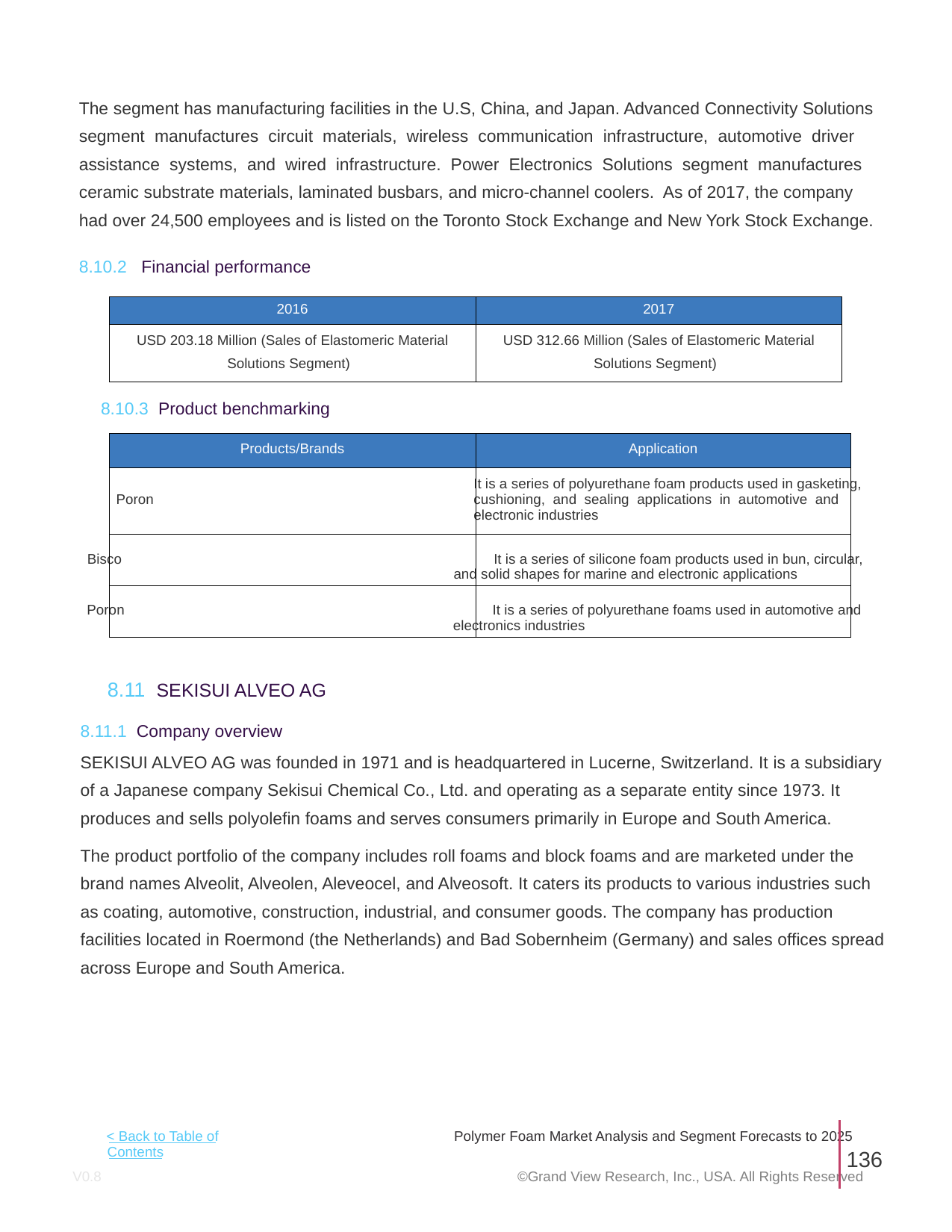

The segment has manufacturing facilities in the U.S, China, and Japan. Advanced Connectivity Solutions
segment  manufactures  circuit  materials,  wireless  communication  infrastructure,  automotive  driver
assistance  systems,  and  wired  infrastructure.  Power  Electronics  Solutions  segment  manufactures
ceramic substrate materials, laminated busbars, and micro-channel coolers.  As of 2017, the company
had over 24,500 employees and is listed on the Toronto Stock Exchange and New York Stock Exchange.
8.10.2   Financial performance

2016
2017

USD 203.18 Million (Sales of Elastomeric Material
Solutions Segment)
USD 312.66 Million (Sales of Elastomeric Material
Solutions Segment)

8.10.3  Product benchmarking

Products/Brands
Application

It is a series of polyurethane foam products used in gasketing,
cushioning,  and  sealing  applications  in  automotive  and
electronic industries
Poron

Bisco                                                                                               It is a series of silicone foam products used in bun, circular,
and solid shapes for marine and electronic applications

Poron                                                                                              It is a series of polyurethane foams used in automotive and
electronics industries

8.11  SEKISUI ALVEO AG
8.11.1  Company overview
SEKISUI ALVEO AG was founded in 1971 and is headquartered in Lucerne, Switzerland. It is a subsidiary
of a Japanese company Sekisui Chemical Co., Ltd. and operating as a separate entity since 1973. It
produces and sells polyolefin foams and serves consumers primarily in Europe and South America.
The product portfolio of the company includes roll foams and block foams and are marketed under the
brand names Alveolit, Alveolen, Aleveocel, and Alveosoft. It caters its products to various industries such
as coating, automotive, construction, industrial, and consumer goods. The company has production
facilities located in Roermond (the Netherlands) and Bad Sobernheim (Germany) and sales offices spread
across Europe and South America.

< Back to Table of
Polymer Foam Market Analysis and Segment Forecasts to 2025
136

Contents

V0.8                                                                                                          ©Grand View Research, Inc., USA. All Rights Reserved